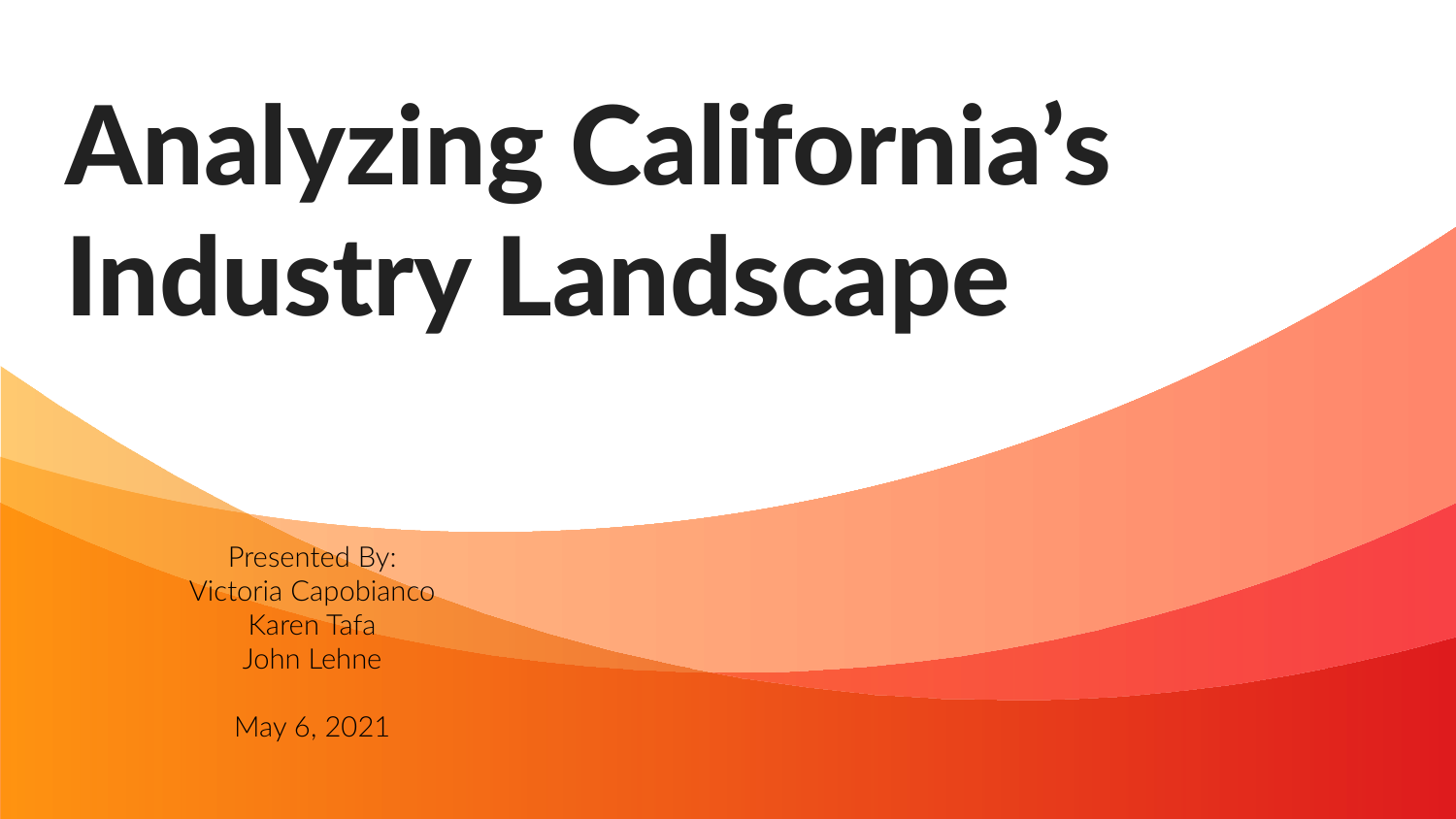

# Analyzing California’s Industry Landscape
Presented By:
Victoria Capobianco
Karen Tafa
John Lehne

May 6, 2021